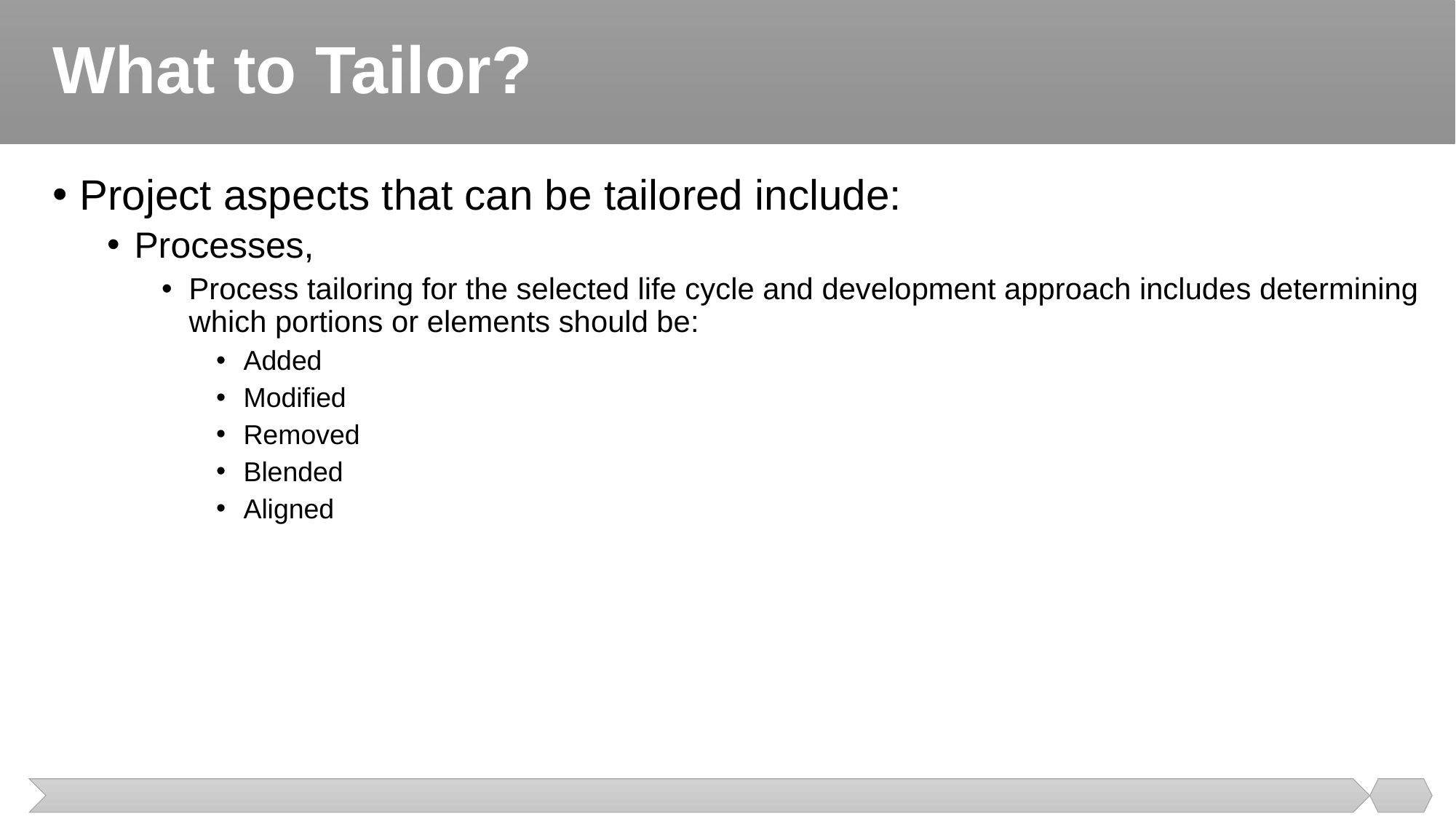

# What to Tailor?
Project aspects that can be tailored include:
Processes,
Process tailoring for the selected life cycle and development approach includes determining which portions or elements should be:
Added
Modified
Removed
Blended
Aligned